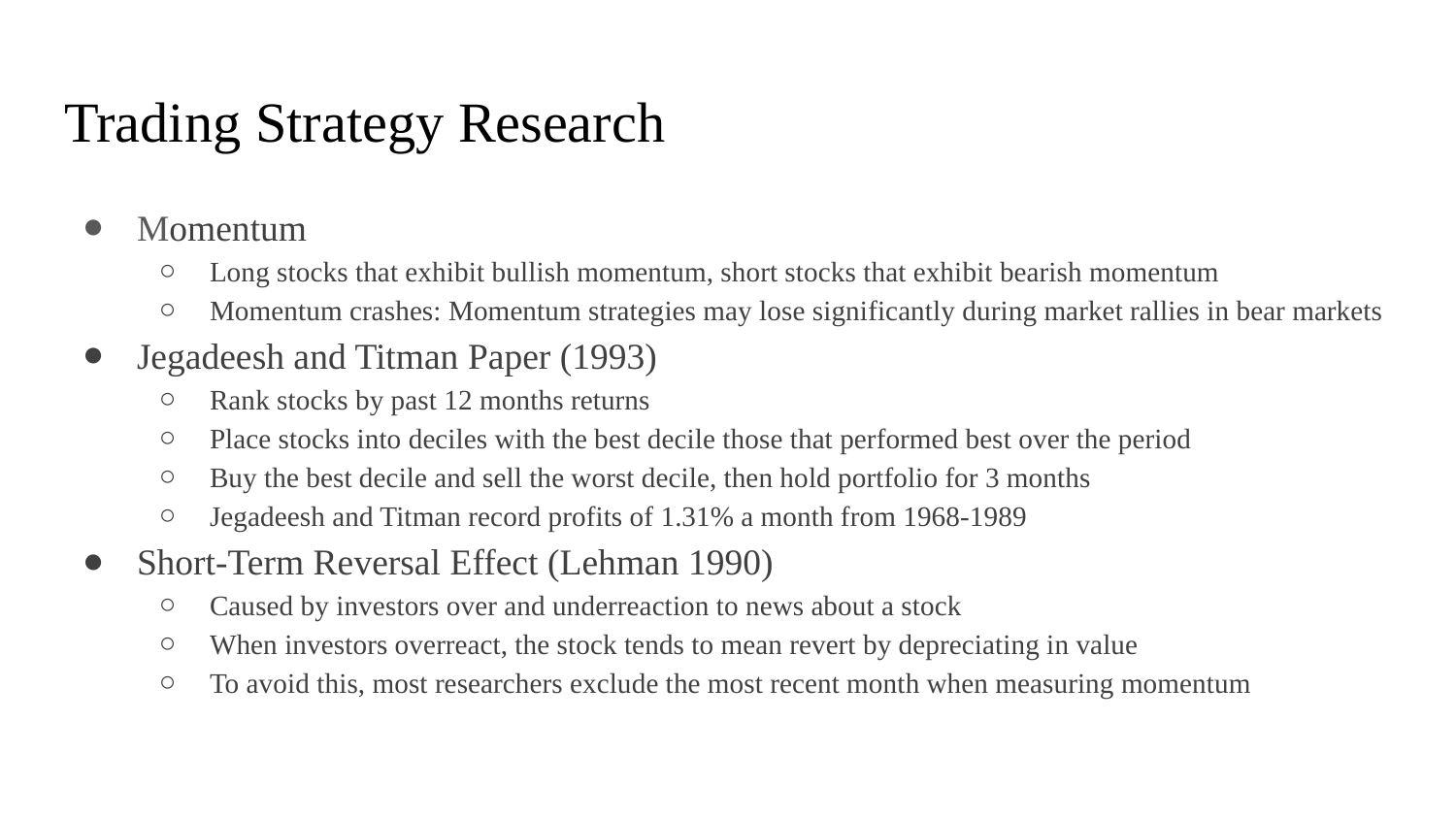

# Trading Strategy Research
Momentum
Long stocks that exhibit bullish momentum, short stocks that exhibit bearish momentum
Momentum crashes: Momentum strategies may lose significantly during market rallies in bear markets
Jegadeesh and Titman Paper (1993)
Rank stocks by past 12 months returns
Place stocks into deciles with the best decile those that performed best over the period
Buy the best decile and sell the worst decile, then hold portfolio for 3 months
Jegadeesh and Titman record profits of 1.31% a month from 1968-1989
Short-Term Reversal Effect (Lehman 1990)
Caused by investors over and underreaction to news about a stock
When investors overreact, the stock tends to mean revert by depreciating in value
To avoid this, most researchers exclude the most recent month when measuring momentum